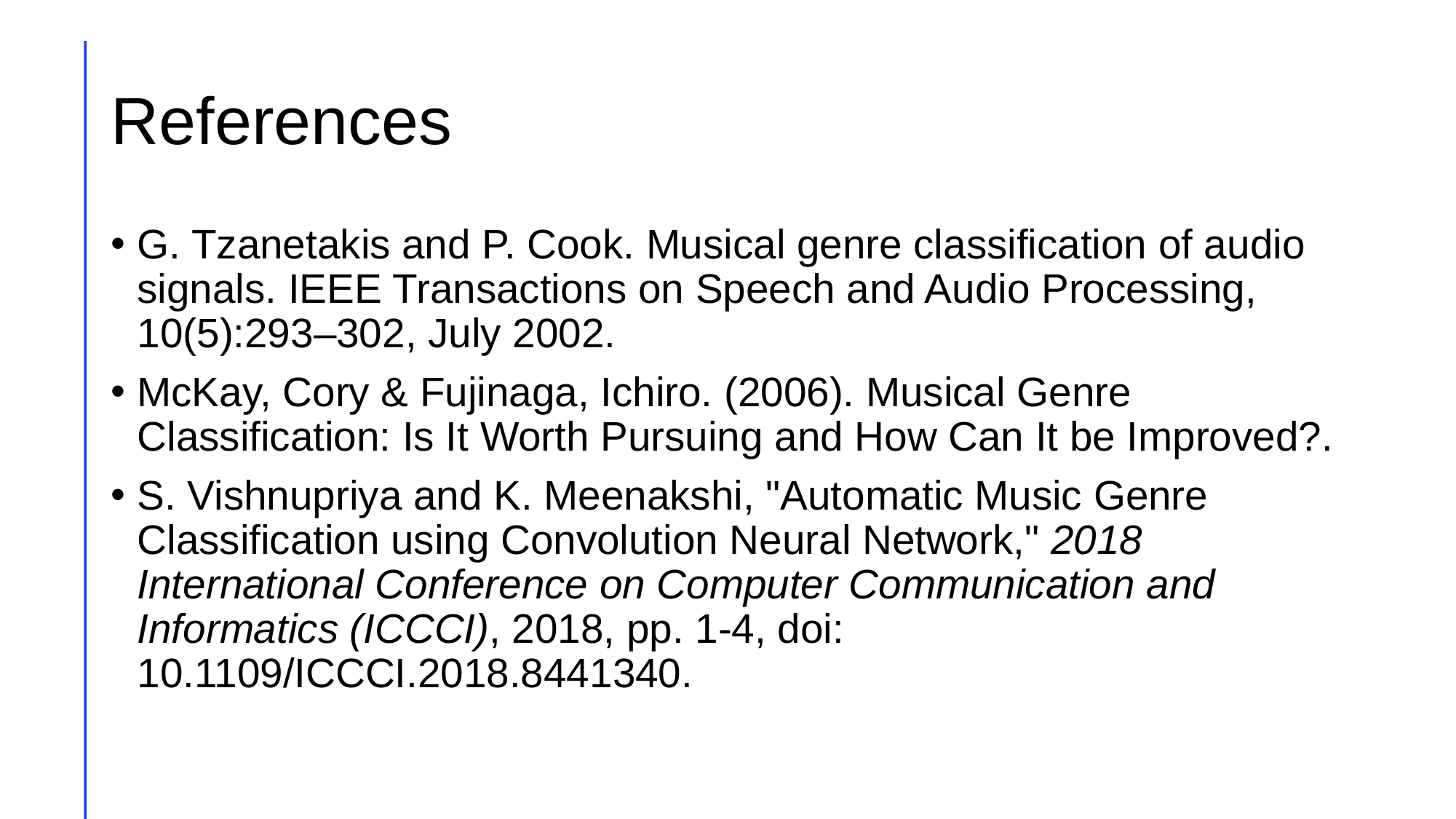

# References
G. Tzanetakis and P. Cook. Musical genre classification of audio signals. IEEE Transactions on Speech and Audio Processing, 10(5):293–302, July 2002.
McKay, Cory & Fujinaga, Ichiro. (2006). Musical Genre Classification: Is It Worth Pursuing and How Can It be Improved?.
S. Vishnupriya and K. Meenakshi, "Automatic Music Genre Classification using Convolution Neural Network," 2018 International Conference on Computer Communication and Informatics (ICCCI), 2018, pp. 1-4, doi: 10.1109/ICCCI.2018.8441340.